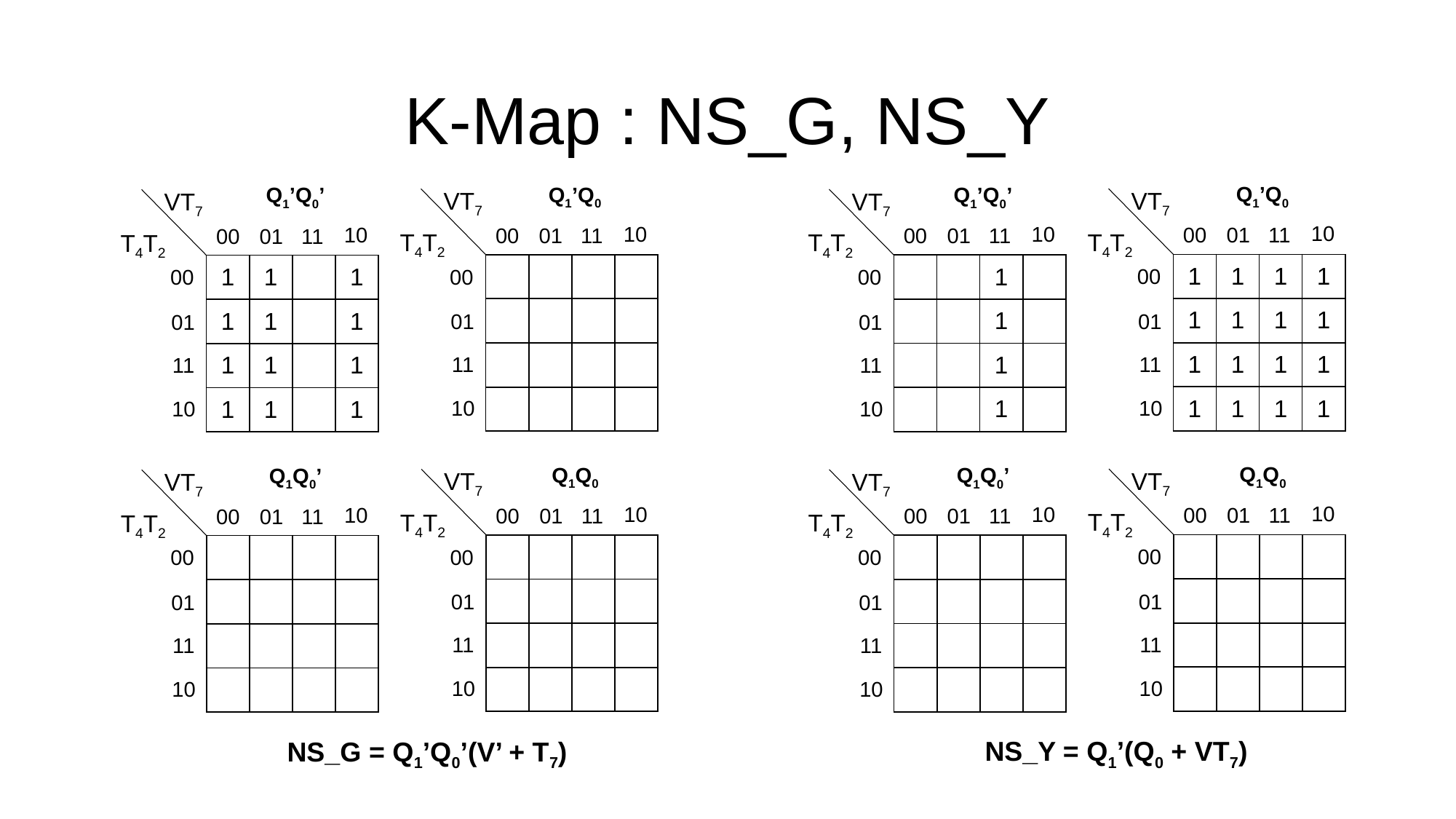

# K-Map : NS_G, NS_Y
Q1’Q0
VT7
10
00
01
11
T4T2
00
01
11
10
| 1 | 1 | 1 | 1 |
| --- | --- | --- | --- |
| 1 | 1 | 1 | 1 |
| 1 | 1 | 1 | 1 |
| 1 | 1 | 1 | 1 |
Q1’Q0’
VT7
10
00
01
11
T4T2
00
01
11
10
|  |  | 1 |  |
| --- | --- | --- | --- |
|  |  | 1 |  |
|  |  | 1 |  |
|  |  | 1 |  |
Q1Q0
VT7
10
00
01
11
T4T2
00
01
11
10
|  |  |  |  |
| --- | --- | --- | --- |
|  |  |  |  |
|  |  |  |  |
|  |  |  |  |
Q1Q0’
VT7
10
00
01
11
T4T2
00
01
11
10
|  |  |  |  |
| --- | --- | --- | --- |
|  |  |  |  |
|  |  |  |  |
|  |  |  |  |
Q1’Q0
VT7
10
00
01
11
T4T2
00
01
11
10
|  |  |  |  |
| --- | --- | --- | --- |
|  |  |  |  |
|  |  |  |  |
|  |  |  |  |
Q1’Q0’
VT7
10
00
01
11
T4T2
00
01
11
10
| 1 | 1 |  | 1 |
| --- | --- | --- | --- |
| 1 | 1 |  | 1 |
| 1 | 1 |  | 1 |
| 1 | 1 |  | 1 |
Q1Q0
VT7
10
00
01
11
T4T2
00
01
11
10
|  |  |  |  |
| --- | --- | --- | --- |
|  |  |  |  |
|  |  |  |  |
|  |  |  |  |
Q1Q0’
VT7
10
00
01
11
T4T2
00
01
11
10
|  |  |  |  |
| --- | --- | --- | --- |
|  |  |  |  |
|  |  |  |  |
|  |  |  |  |
NS_Y = Q1’(Q0 + VT7)
NS_G = Q1’Q0’(V’ + T7)